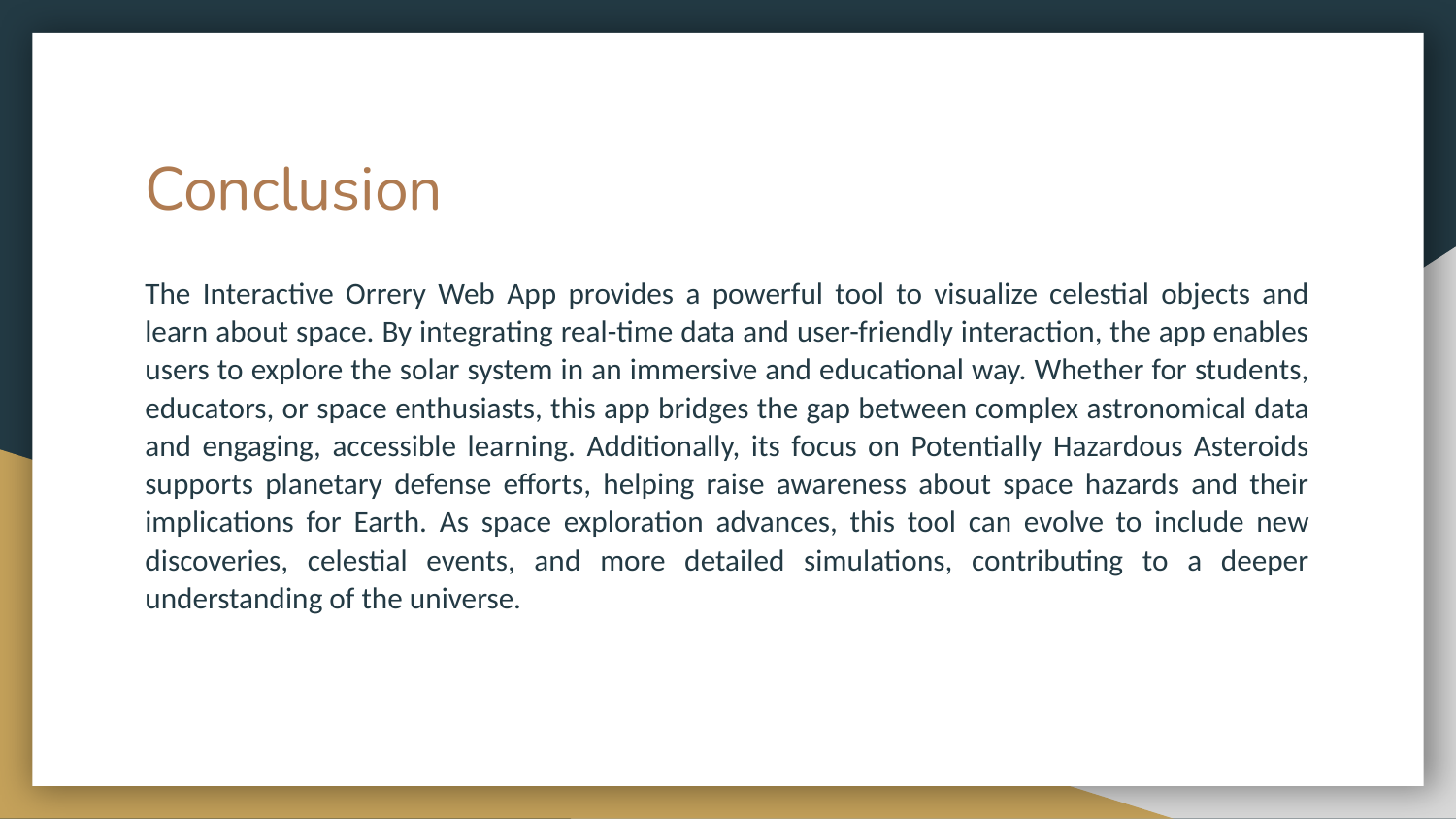

# Conclusion
The Interactive Orrery Web App provides a powerful tool to visualize celestial objects and learn about space. By integrating real-time data and user-friendly interaction, the app enables users to explore the solar system in an immersive and educational way. Whether for students, educators, or space enthusiasts, this app bridges the gap between complex astronomical data and engaging, accessible learning. Additionally, its focus on Potentially Hazardous Asteroids supports planetary defense efforts, helping raise awareness about space hazards and their implications for Earth. As space exploration advances, this tool can evolve to include new discoveries, celestial events, and more detailed simulations, contributing to a deeper understanding of the universe.